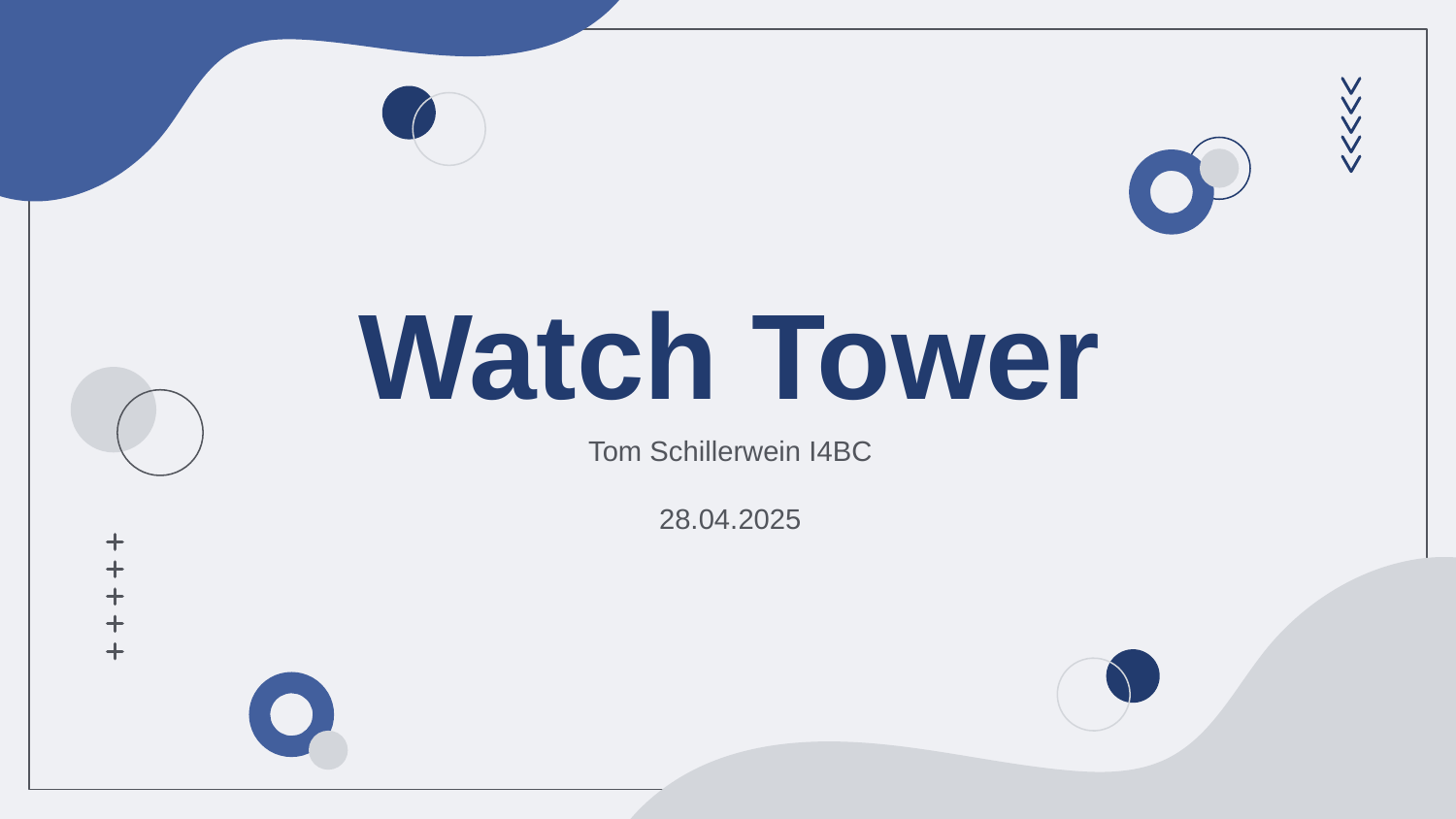

# Watch Tower

Tom Schillerwein I4BC
28.04.2025